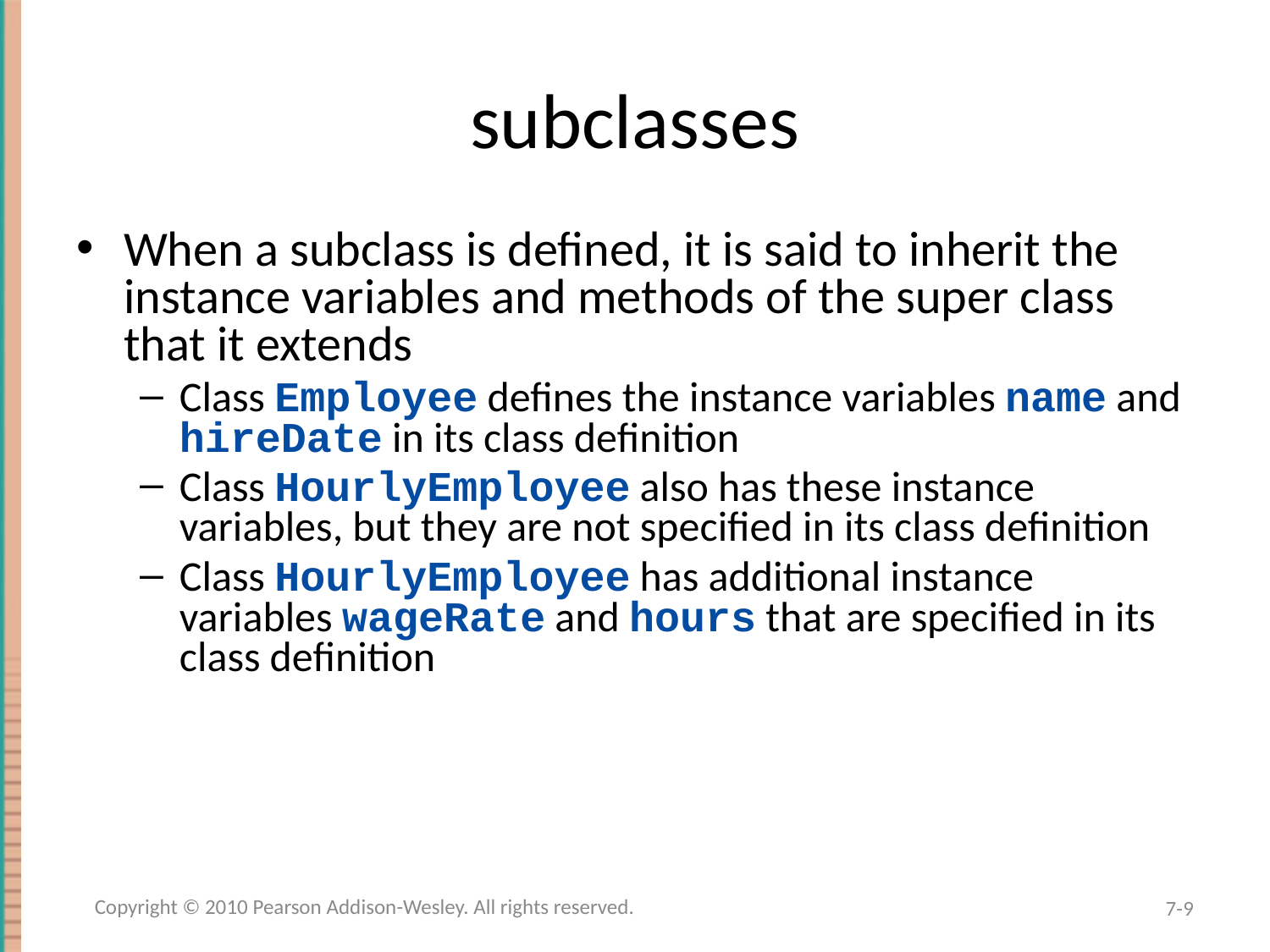

# subclasses
When a subclass is defined, it is said to inherit the instance variables and methods of the super class that it extends
Class Employee defines the instance variables name and hireDate in its class definition
Class HourlyEmployee also has these instance variables, but they are not specified in its class definition
Class HourlyEmployee has additional instance variables wageRate and hours that are specified in its class definition
Copyright © 2010 Pearson Addison-Wesley. All rights reserved.
7-9